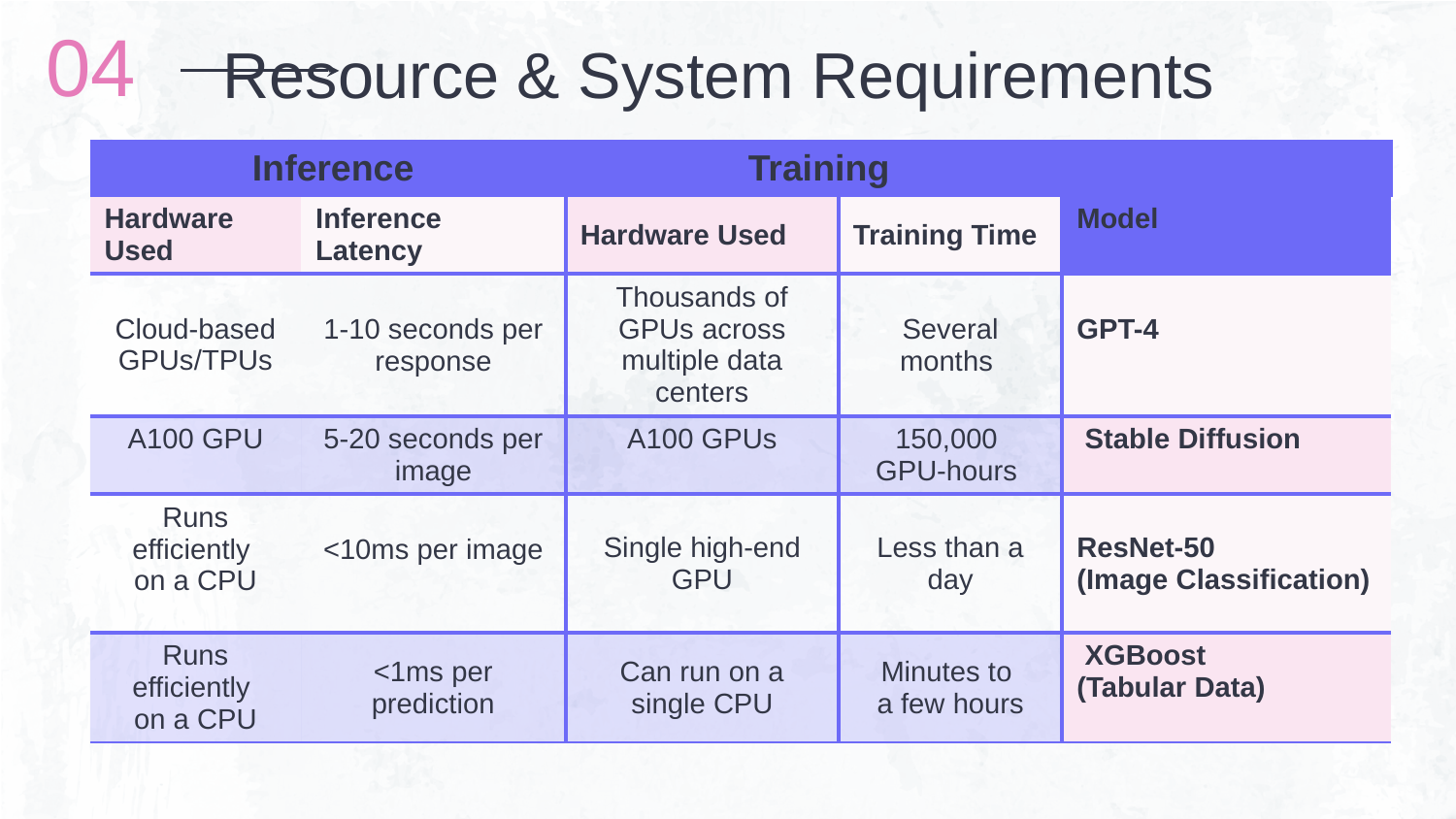

04
# Resource & System Requirements
| Inference |  | Training |  |  |
| --- | --- | --- | --- | --- |
| Hardware Used | Inference Latency | Hardware Used | Training Time | Model |
| Cloud-based GPUs/TPUs | 1-10 seconds per response | Thousands of GPUs across multiple data centers | Several months | GPT-4 |
| A100 GPU | 5-20 seconds per image | A100 GPUs | 150,000 GPU-hours | Stable Diffusion |
| Runs efficiently on a CPU | <10ms per image | Single high-end GPU | Less than a day | ResNet-50 (Image Classification) |
| Runs efficiently on a CPU | <1ms per prediction | Can run on a single CPU | Minutes to a few hours | XGBoost (Tabular Data) |